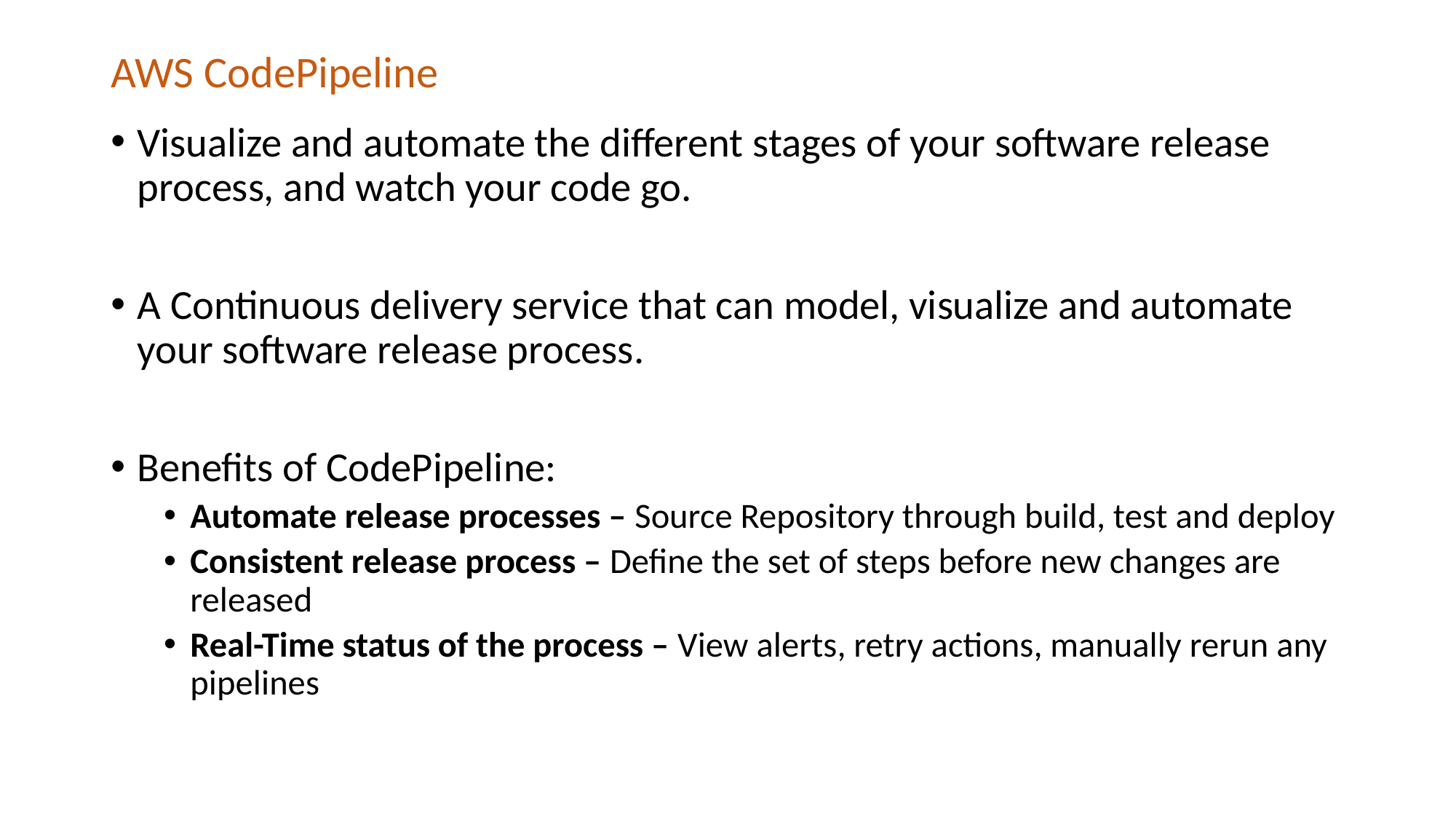

# AWS CodePipeline
Visualize and automate the different stages of your software release process, and watch your code go.

A Continuous delivery service that can model, visualize and automate your software release process.

Benefits of CodePipeline:
Automate release processes – Source Repository through build, test and deploy
Consistent release process – Define the set of steps before new changes are released
Real-Time status of the process – View alerts, retry actions, manually rerun any pipelines